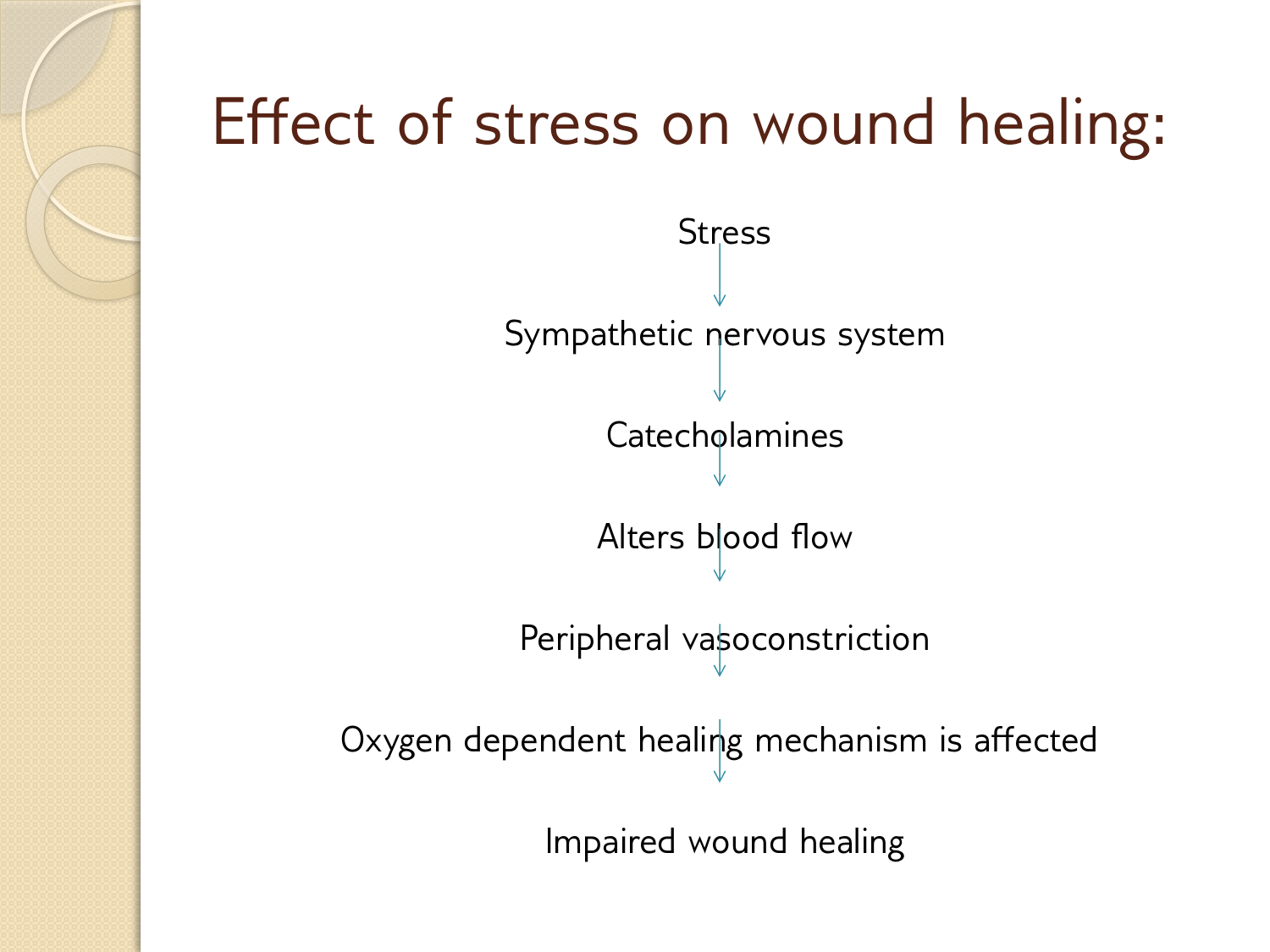

# Effect of stress on wound healing:
Stress

Sympathetic nervous system

Catecholamines

Alters blood flow

Peripheral vasoconstriction

Oxygen dependent healing mechanism is affected

Impaired wound healing